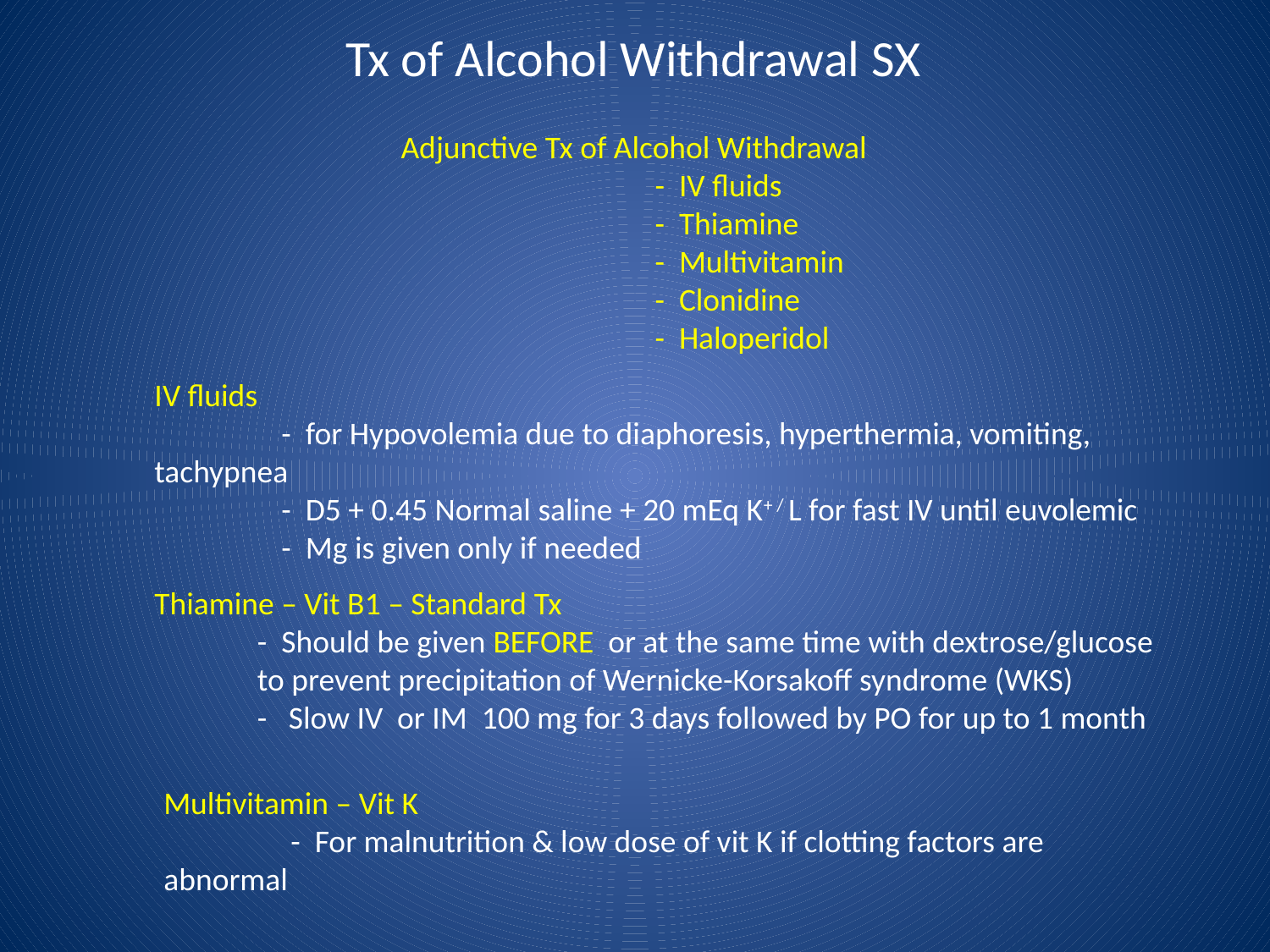

# Tx of Alcohol Withdrawal SX
Adjunctive Tx of Alcohol Withdrawal
		-  IV fluids
		-  Thiamine
		-  Multivitamin
		-  Clonidine
		-  Haloperidol
IV fluids
	-  for Hypovolemia due to diaphoresis, hyperthermia, vomiting, tachypnea
	-  D5 + 0.45 Normal saline + 20 mEq K+ / L for fast IV until euvolemic
	-  Mg is given only if needed
Thiamine – Vit B1 – Standard Tx
	-  Should be given BEFORE  or at the same time with dextrose/glucose to prevent precipitation of Wernicke-Korsakoff syndrome (WKS)
	-   Slow IV  or IM  100 mg for 3 days followed by PO for up to 1 month
Multivitamin – Vit K
	-  For malnutrition & low dose of vit K if clotting factors are abnormal